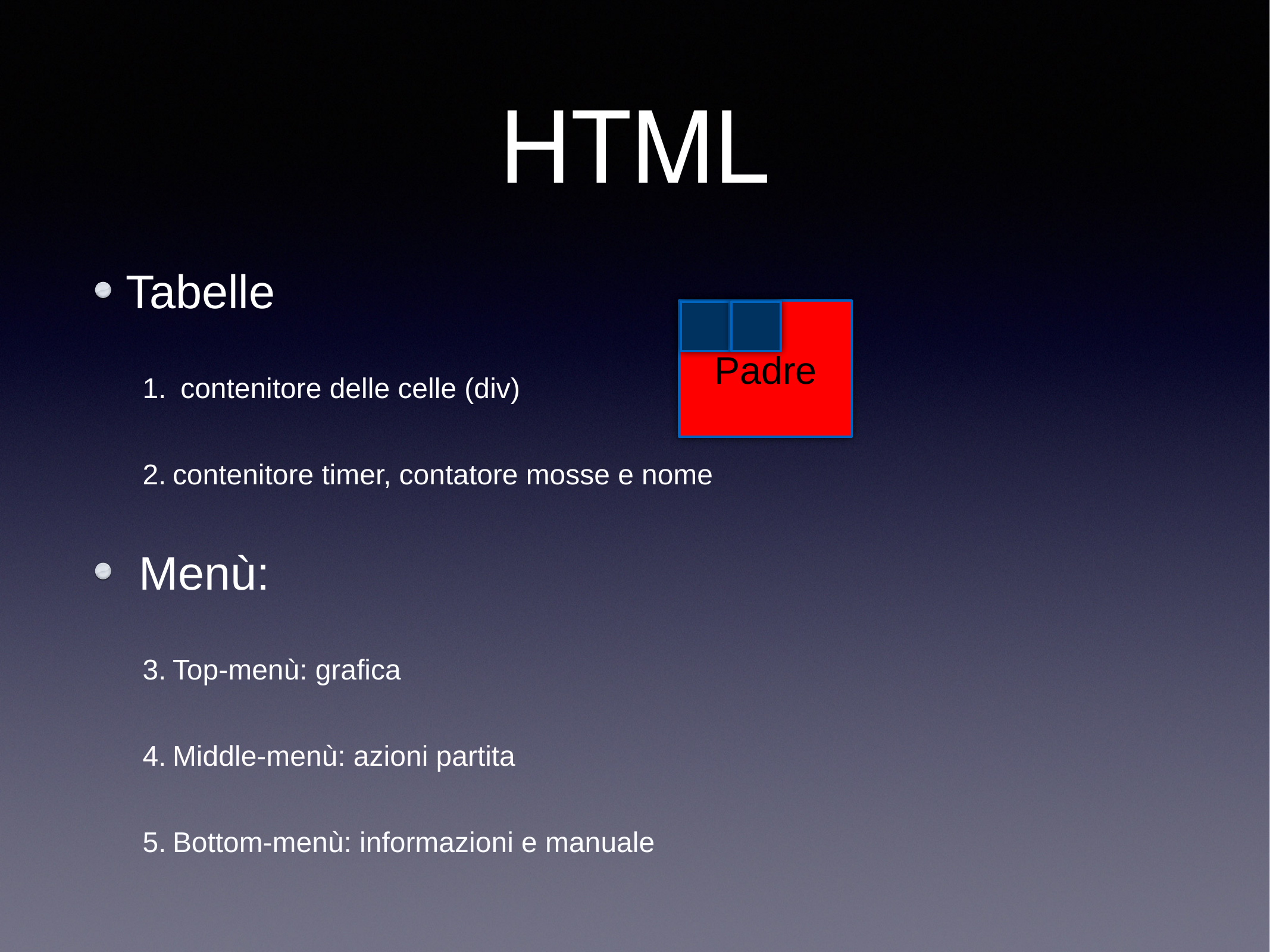

# HTML
 Tabelle
 contenitore delle celle (div)
contenitore timer, contatore mosse e nome
  Menù:
Top-menù: grafica
Middle-menù: azioni partita
Bottom-menù: informazioni e manuale
Padre